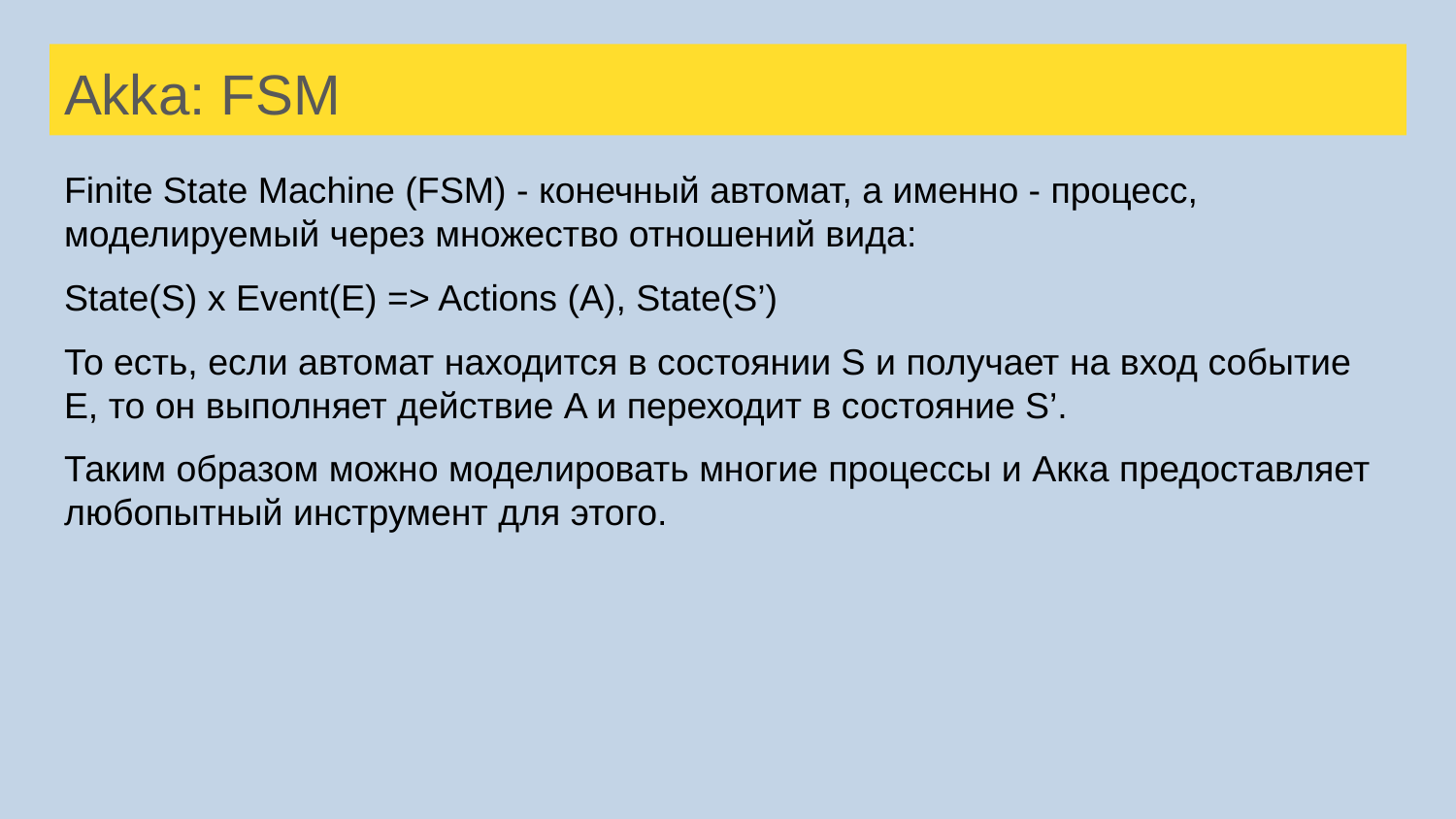

# Akka: FSM
Finite State Machine (FSM) - конечный автомат, а именно - процесс, моделируемый через множество отношений вида:
State(S) x Event(E) => Actions (A), State(S’)
То есть, если автомат находится в состоянии S и получает на вход событие E, то он выполняет действие A и переходит в состояние S’.
Таким образом можно моделировать многие процессы и Акка предоставляет любопытный инструмент для этого.